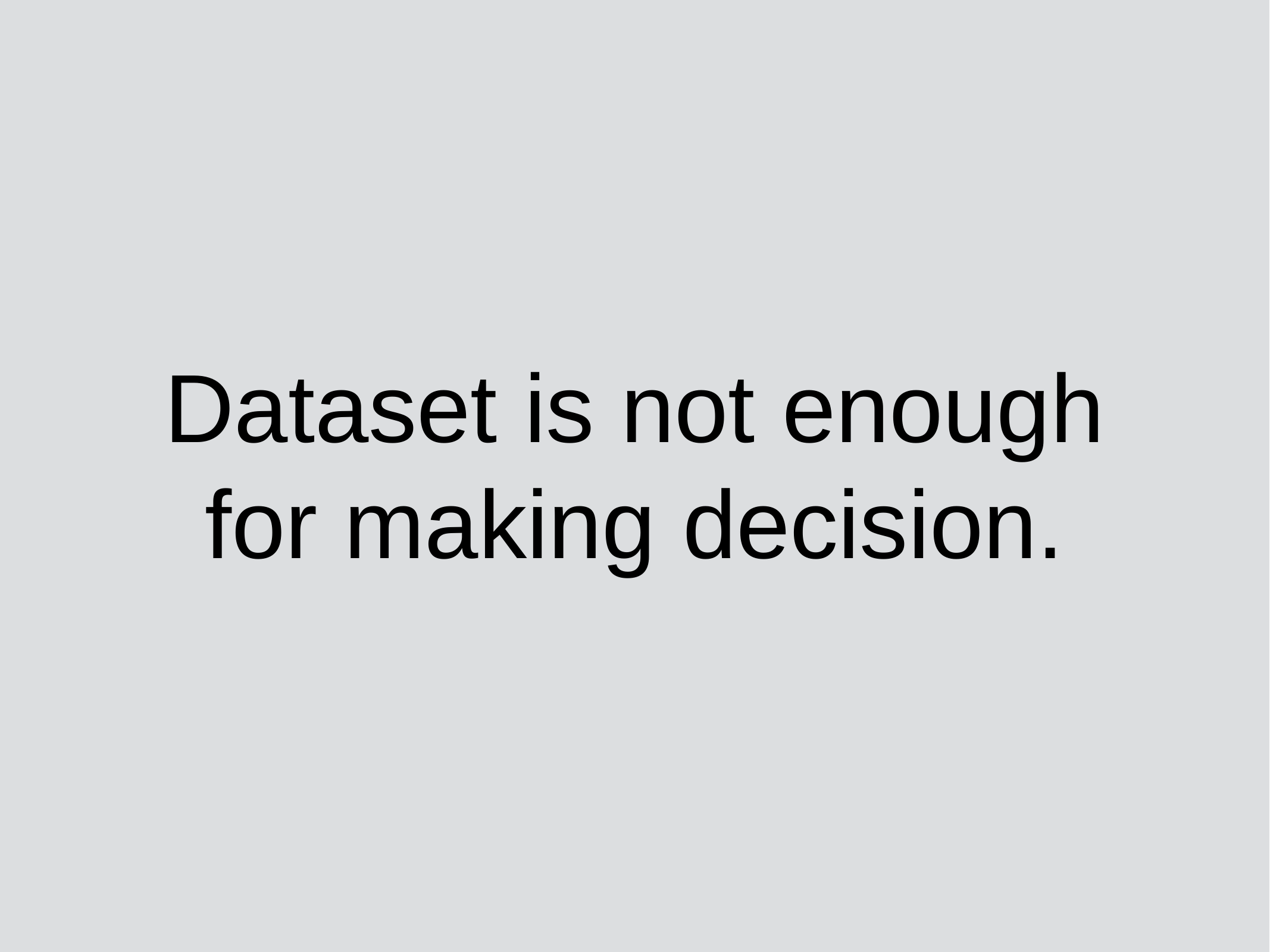

# Dataset is not enough for making decision.